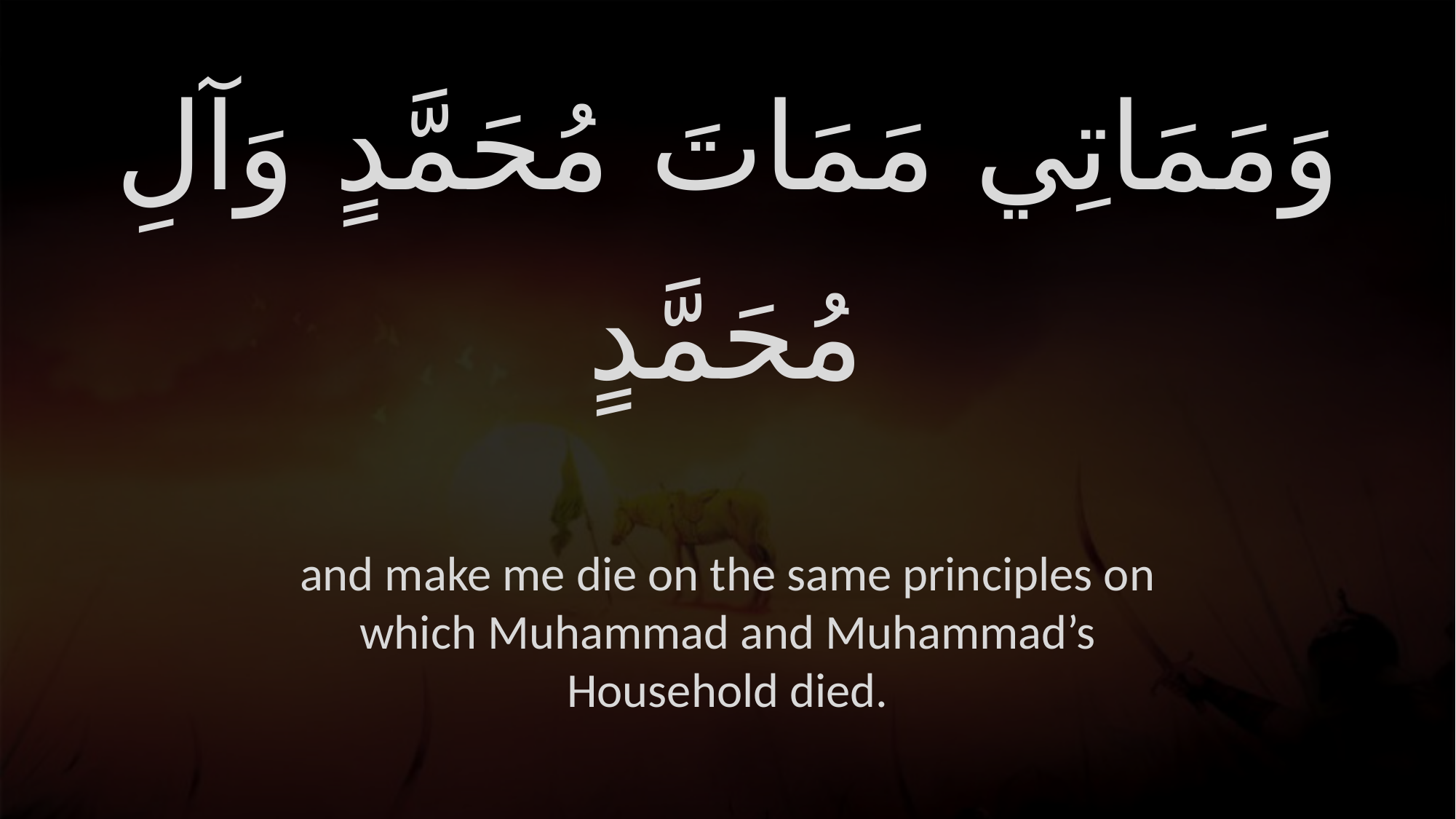

# وَمَمَاتِي مَمَاتَ مُحَمَّدٍ وَآلِ مُحَمَّدٍ
and make me die on the same principles on which Muhammad and Muhammad’s Household died.